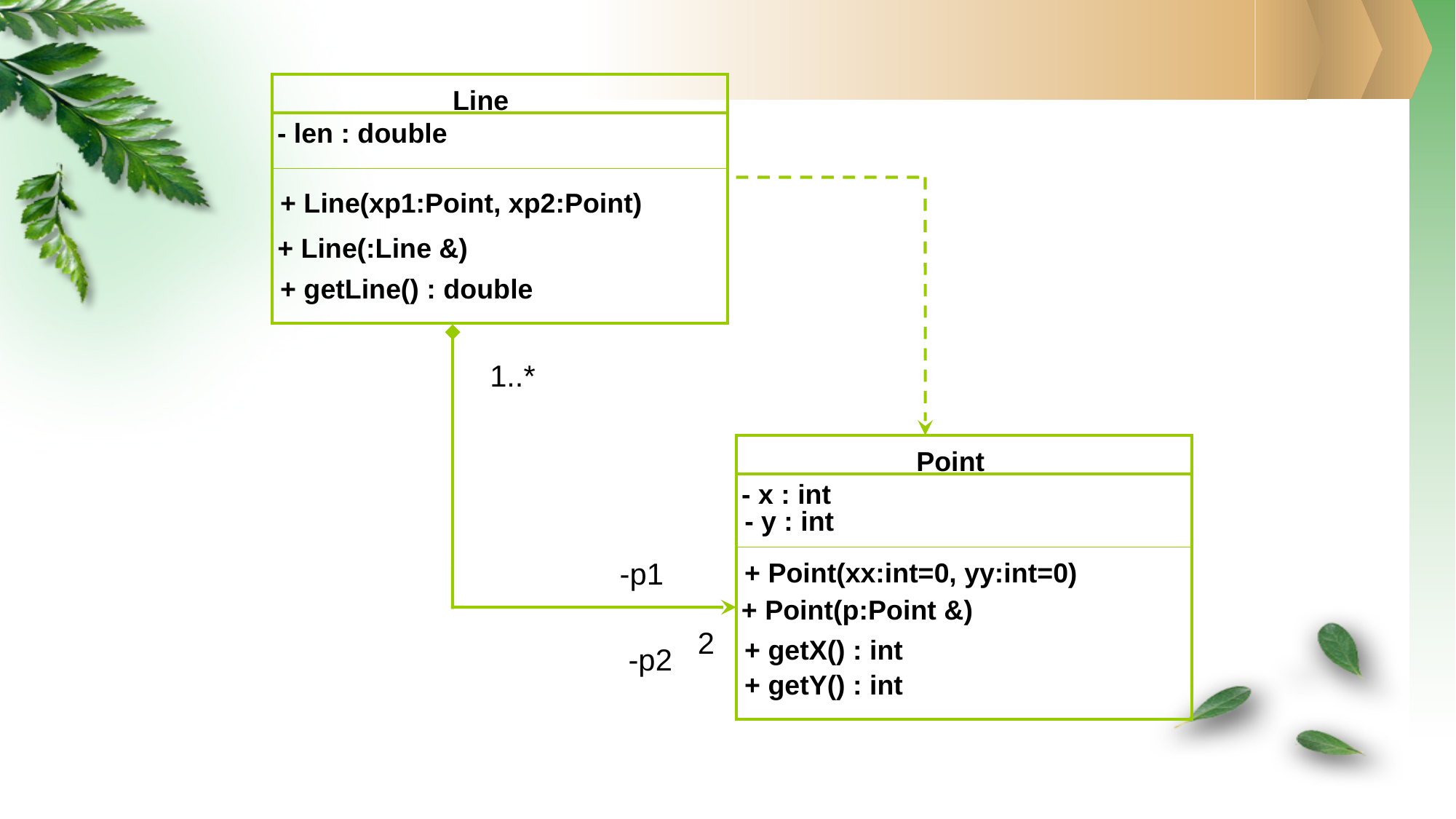

Line

- len : double

+ Line(xp1:Point, xp2:Point)
+ Line(:Line &)
+ getLine() : double

1..*

Point

- x : int
- y : int

+ Point(xx:int=0, yy:int=0)
+ Point(p:Point &)
+ getX() : int
+ getY() : int
-p1

2
-p2